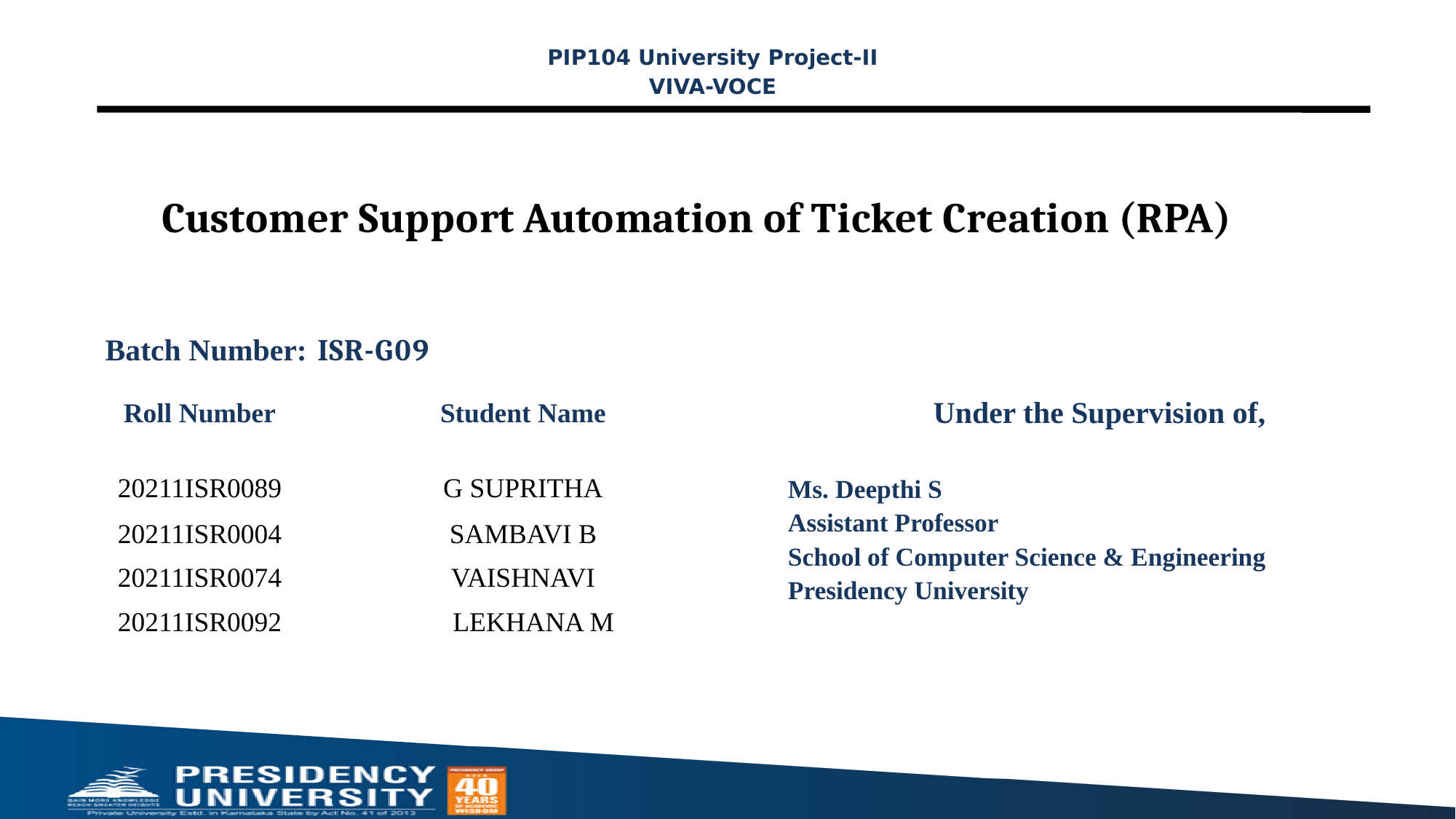

PIP104 University Project-II
VIVA-VOCE
# Customer Support Automation of Ticket Creation (RPA)
Batch Number: ISR-G09

Under the Supervision of,

 Ms. Deepthi S
 Assistant Professor
 School of Computer Science & Engineering
 Presidency University

| Roll Number | Student Name |
| --- | --- |
| 20211ISR0089 | G SUPRITHA |
| 20211ISR0004 | SAMBAVI B |
| 20211ISR0074 | VAISHNAVI |
| 20211ISR0092 | LEKHANA M |
|  |  |